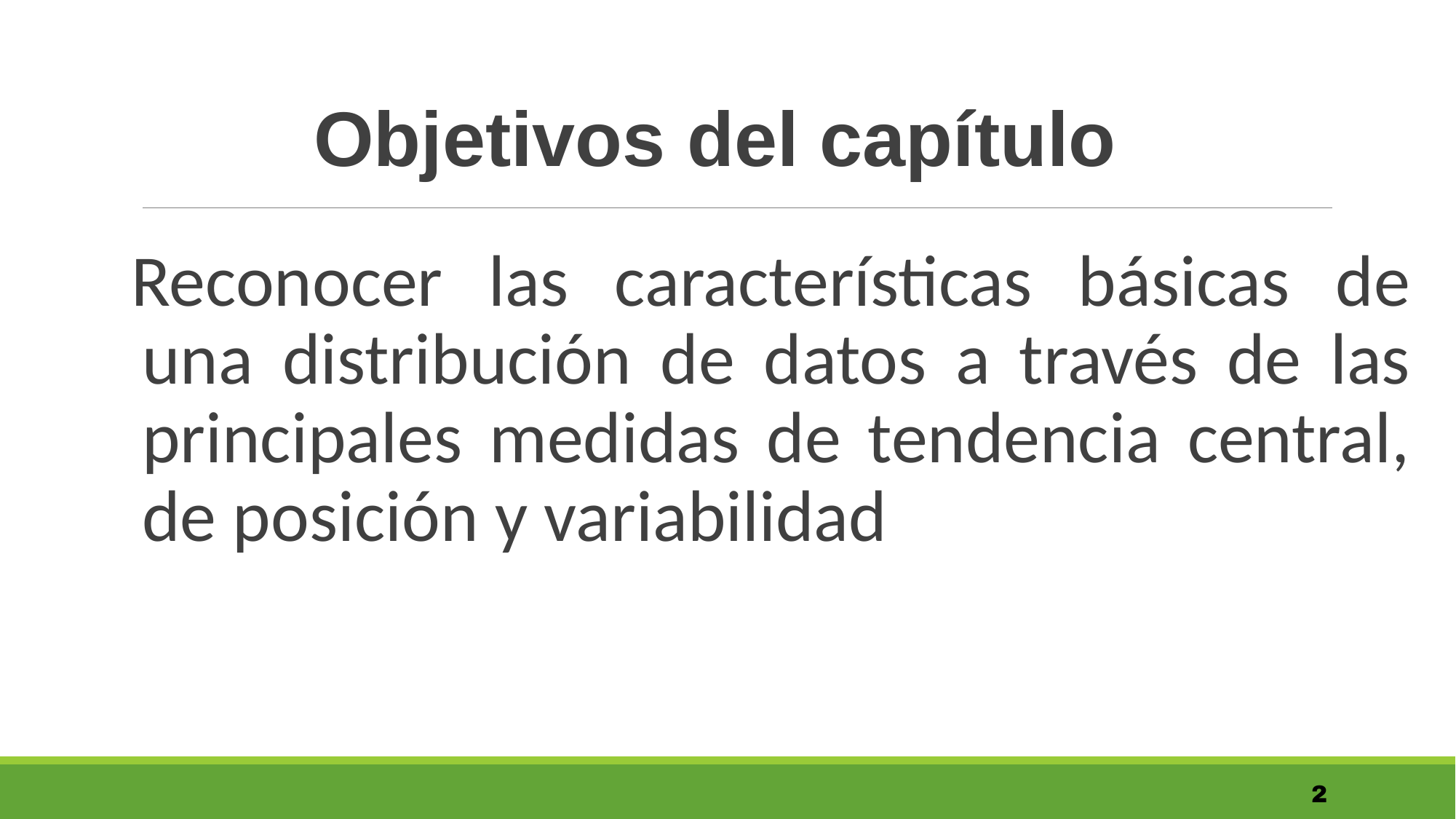

Objetivos del capítulo
Reconocer las características básicas de una distribución de datos a través de las principales medidas de tendencia central, de posición y variabilidad
2